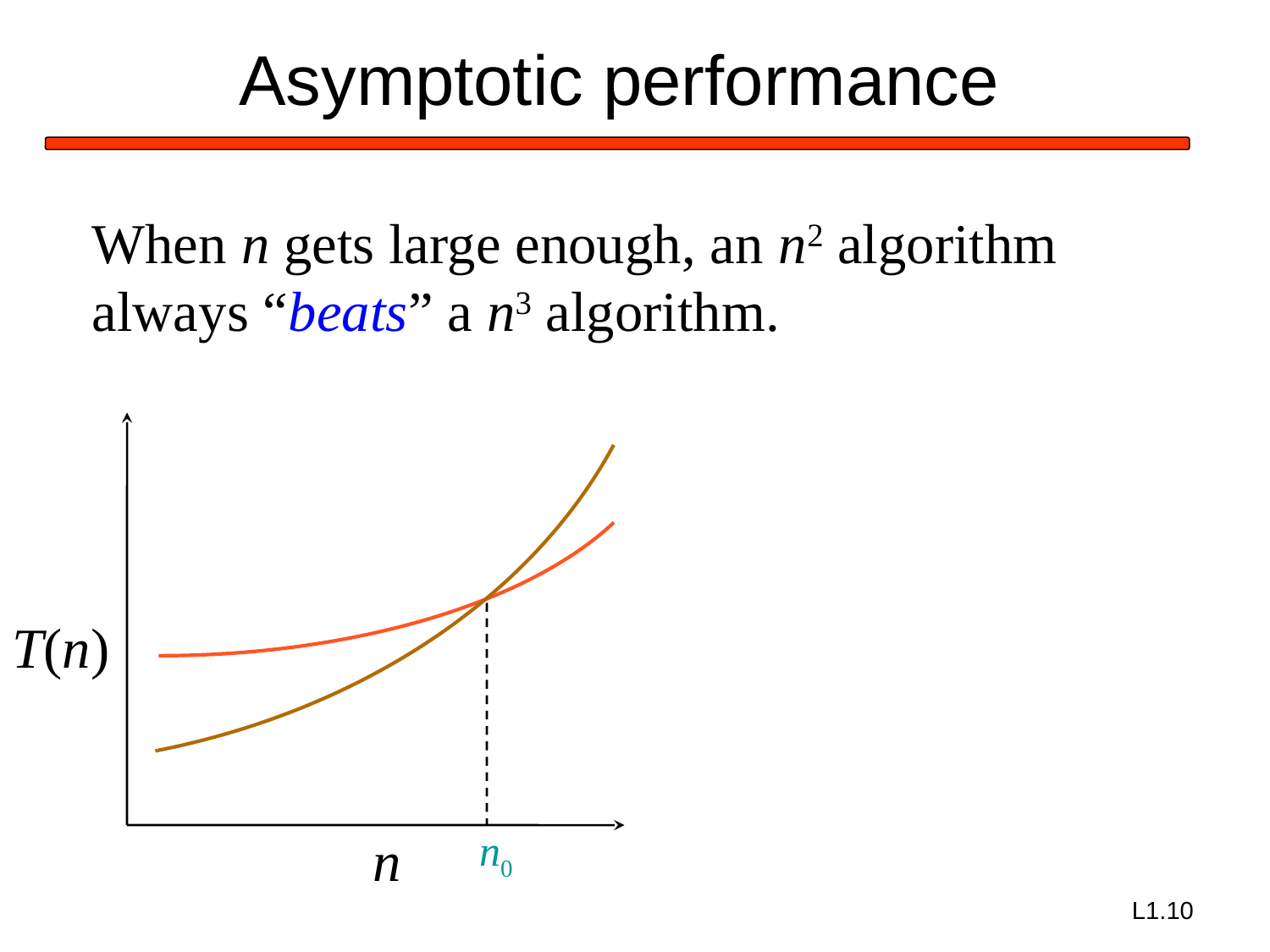

# Asymptotic performance
When n gets large enough, an n2 algorithm always “beats” a n3 algorithm.

T(n)
n0
n

L1.10